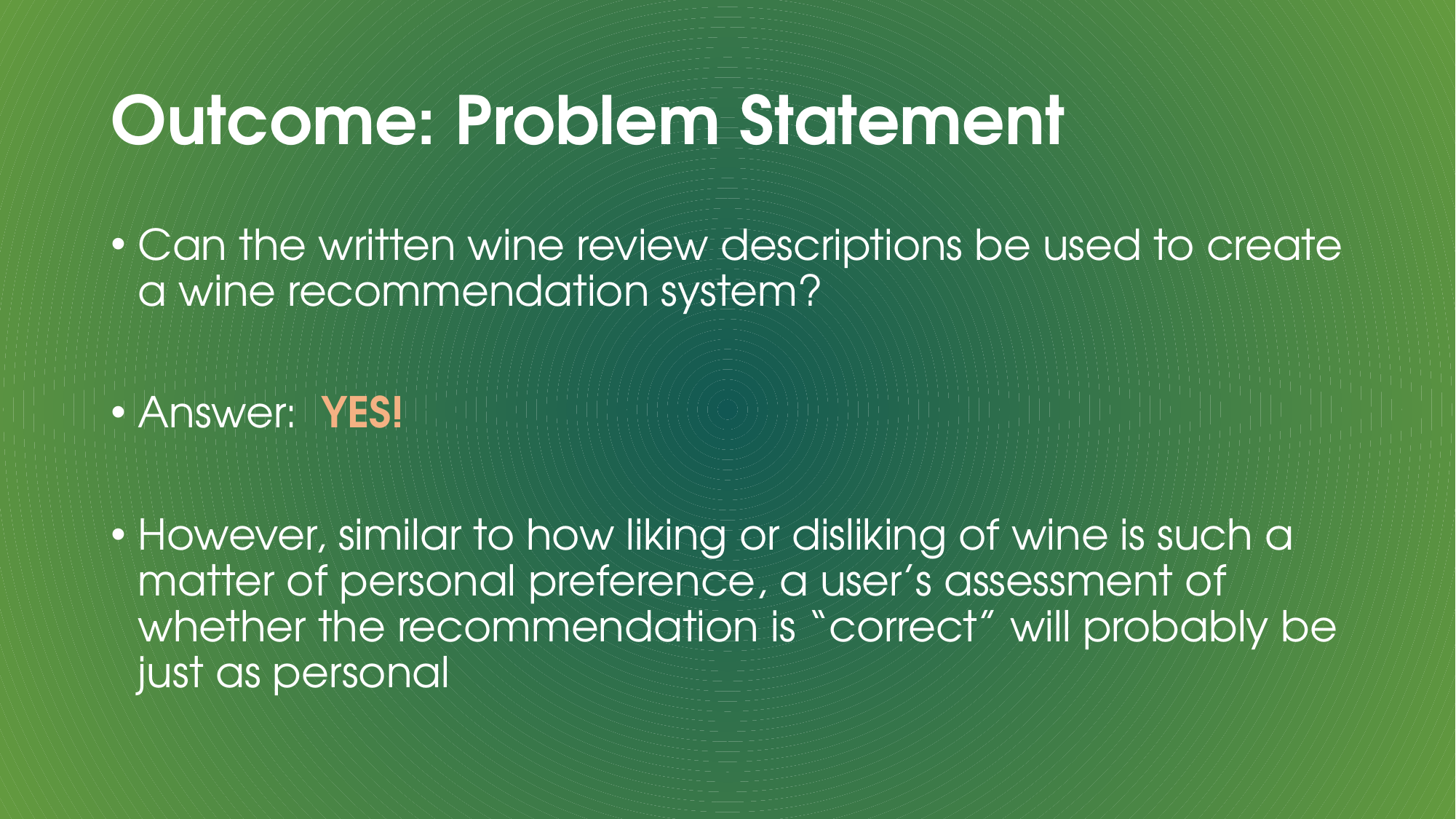

# Outcome: Problem Statement
Can the written wine review descriptions be used to create a wine recommendation system?

Answer:  YES!

However, similar to how liking or disliking of wine is such a matter of personal preference, a user’s assessment of whether the recommendation is “correct” will probably be just as personal